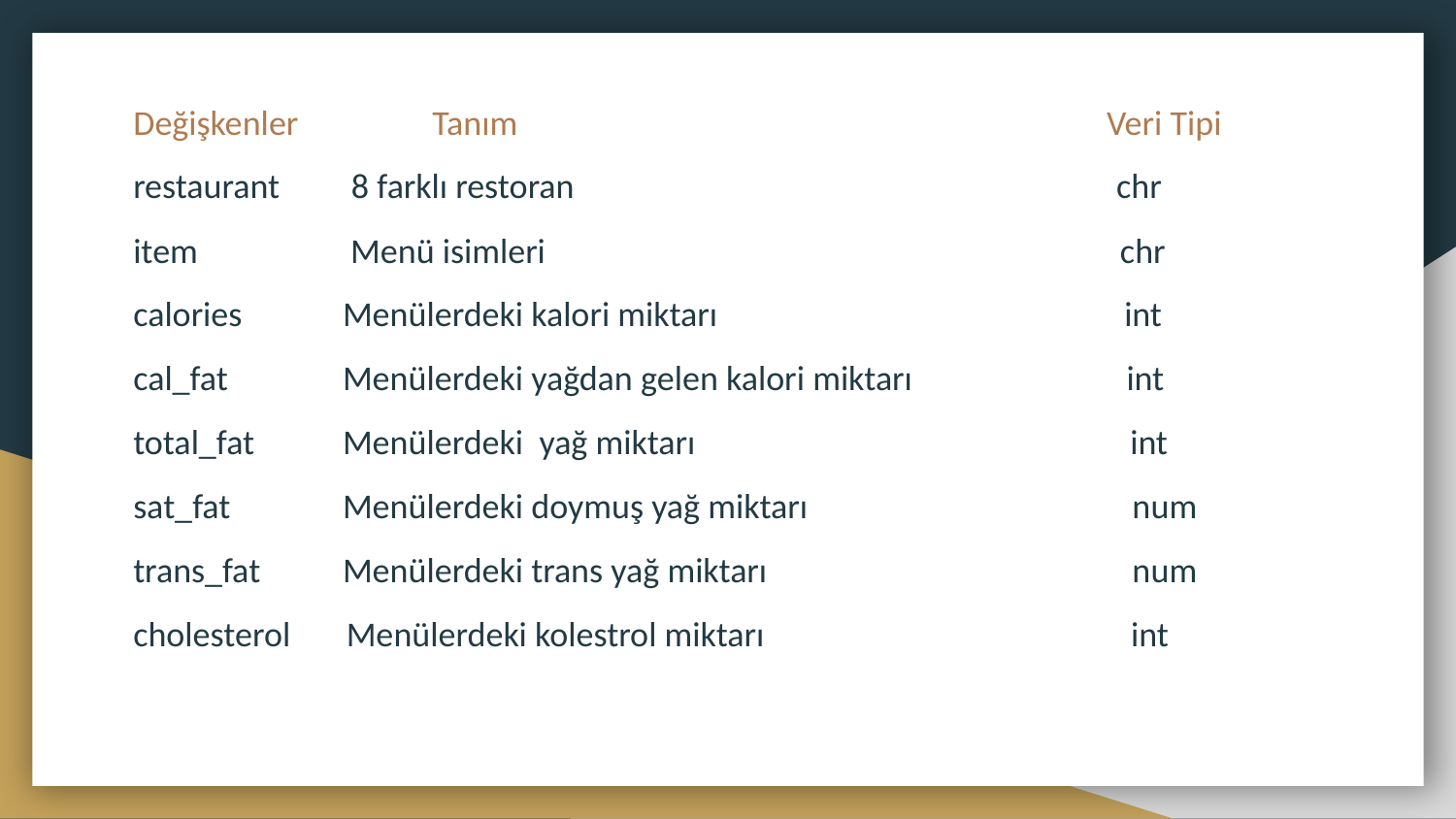

Değişkenler	 Tanım	                                                                   Veri Tipi
restaurant         8 farklı restoran                                                                    chr
item	         Menü isimleri	                                                                     chr
calories	        Menülerdeki kalori miktarı	                                 int
cal_fat	        Menülerdeki yağdan gelen kalori miktarı	               int
total_fat	        Menülerdeki  yağ miktarı	                                                    int
sat_fat	        Menülerdeki doymuş yağ miktarı	                                  num
trans_fat	        Menülerdeki trans yağ miktarı	                                  num
cholesterol       Menülerdeki kolestrol miktarı                                              int